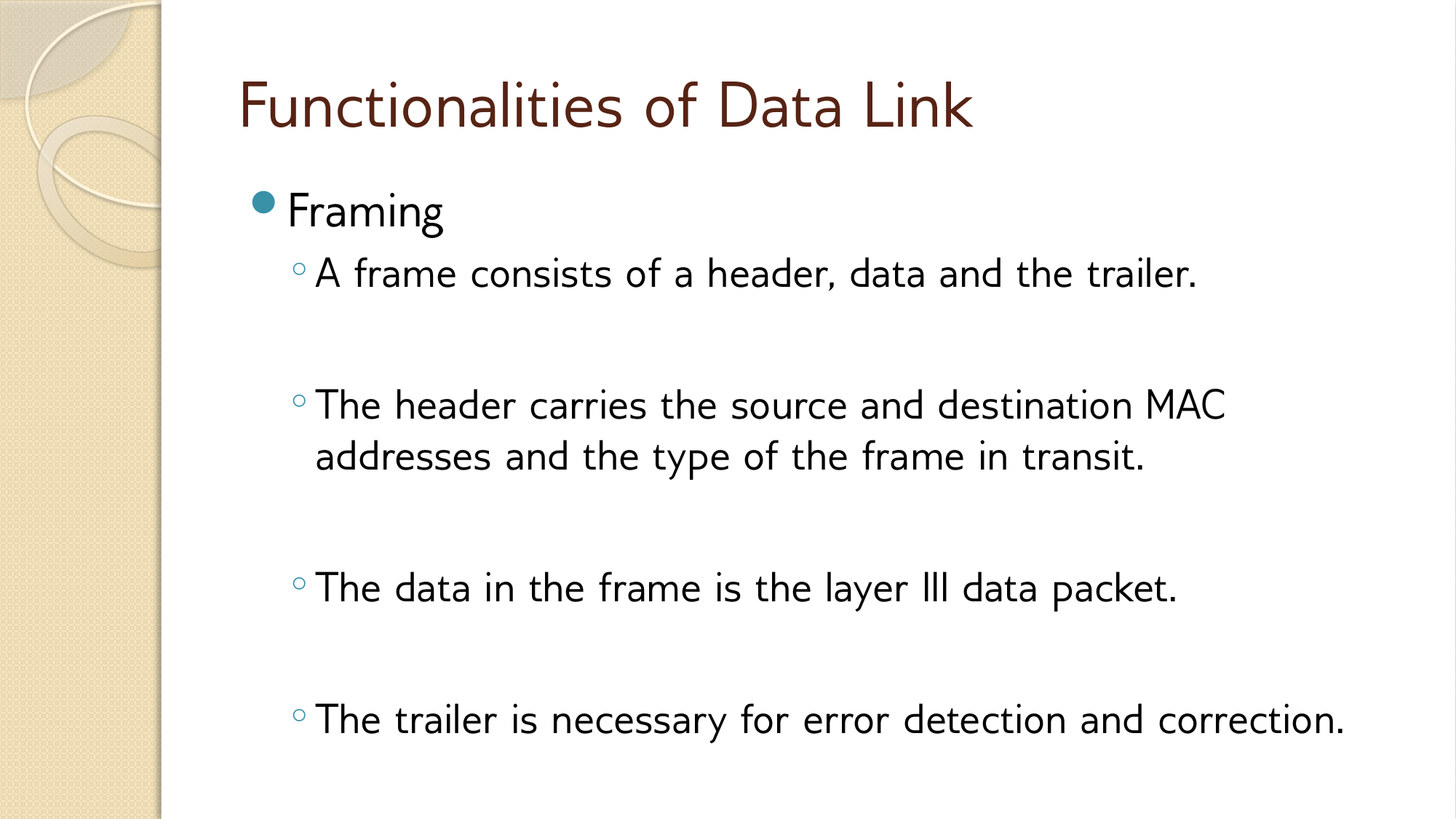

# Functionalities of Data Link
Framing
A frame consists of a header, data and the trailer.

The header carries the source and destination MAC addresses and the type of the frame in transit.

The data in the frame is the layer III data packet.

The trailer is necessary for error detection and correction.